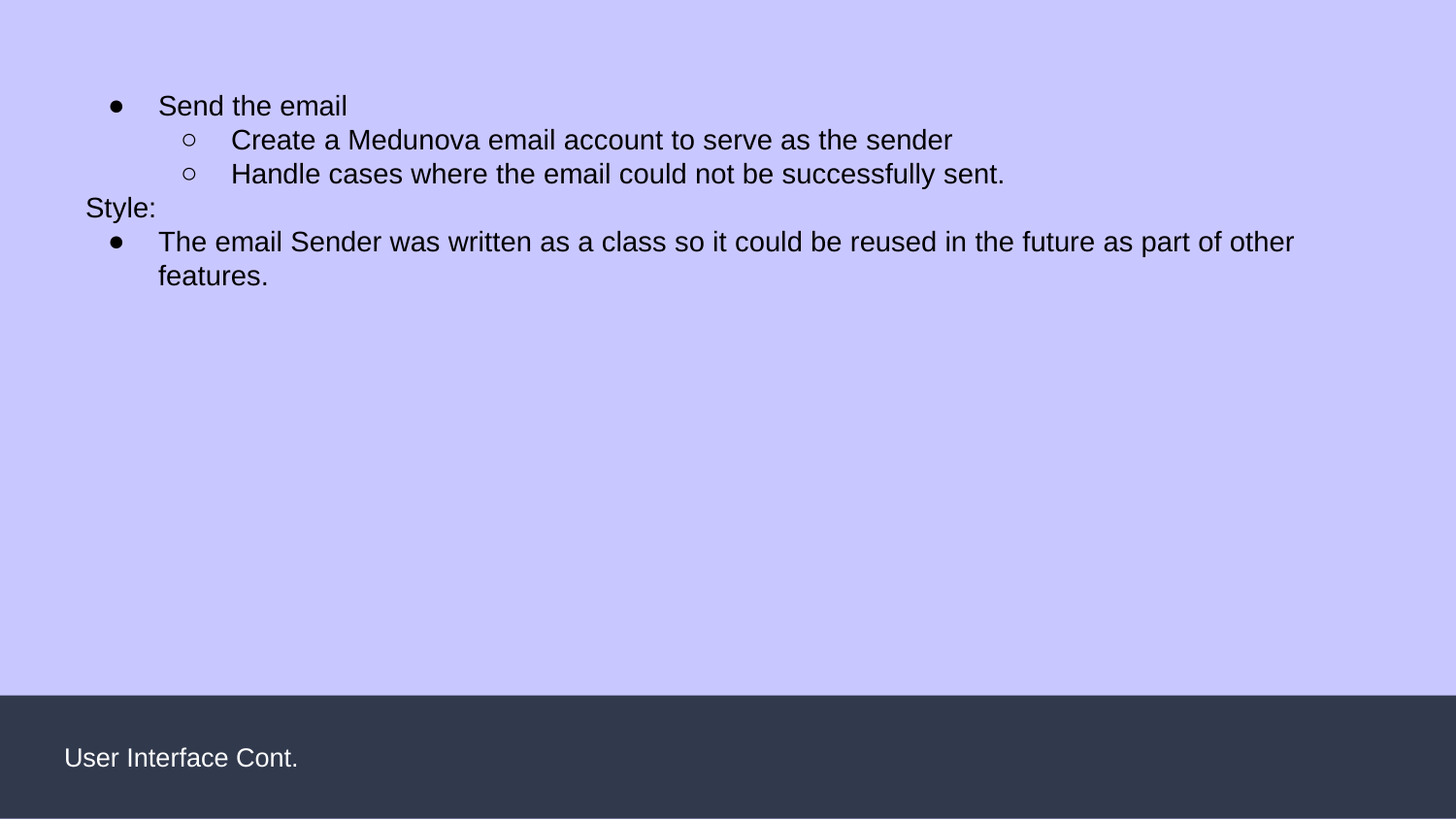

Send the email
Create a Medunova email account to serve as the sender
Handle cases where the email could not be successfully sent.
Style:
The email Sender was written as a class so it could be reused in the future as part of other features.
User Interface Cont.